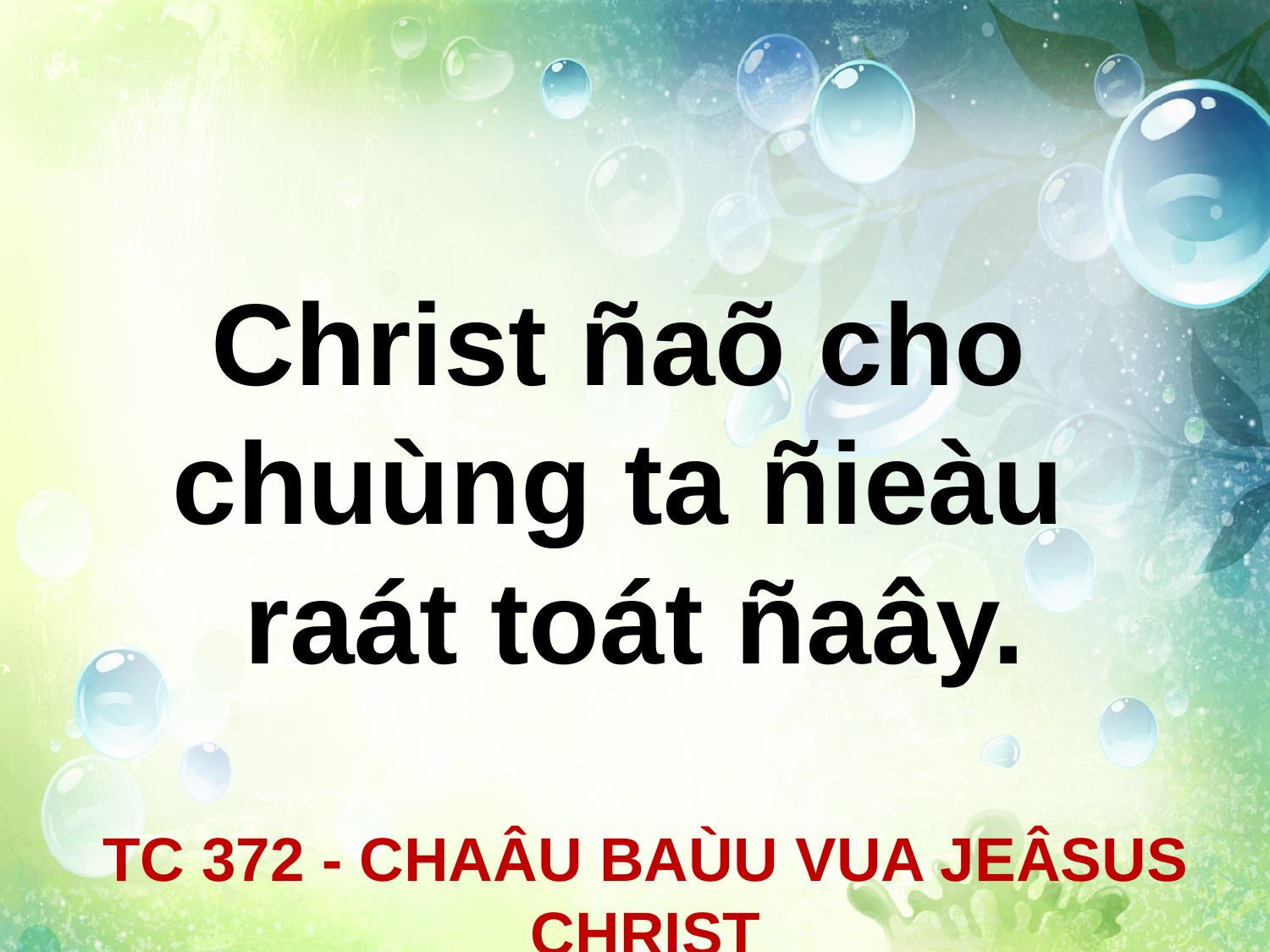

Christ ñaõ cho
chuùng ta ñieàu
raát toát ñaây.
TC 372 - CHAÂU BAÙU VUA JEÂSUS CHRIST